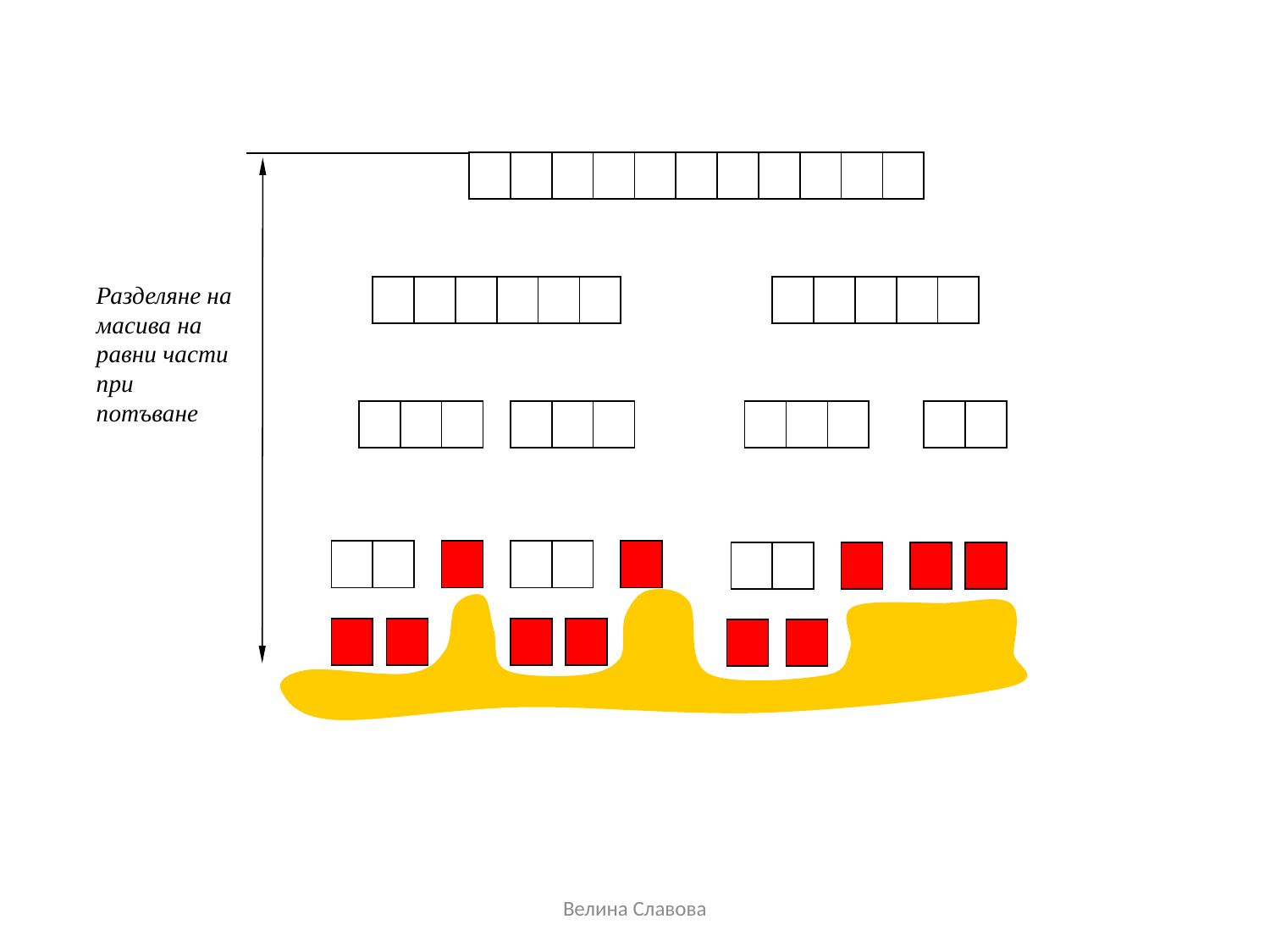

1
div 2
11

1
6
7
11
Разделяне на масива на равни части при потъване

1
3
4
6
7
9
10
11

1
2
4
5
7
6

Велина Славова